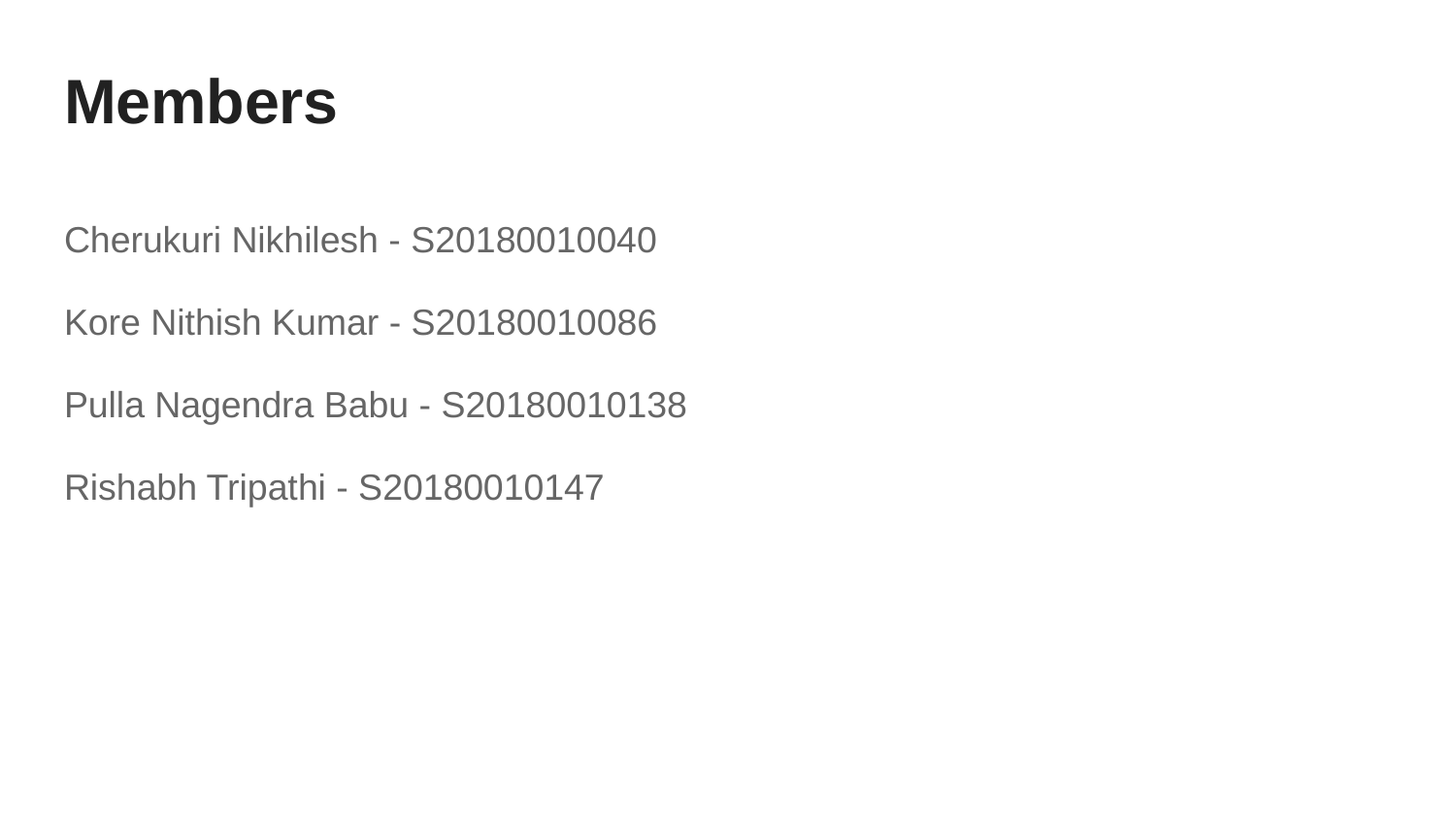

# Members
Cherukuri Nikhilesh - S20180010040
Kore Nithish Kumar - S20180010086
Pulla Nagendra Babu - S20180010138
Rishabh Tripathi - S20180010147